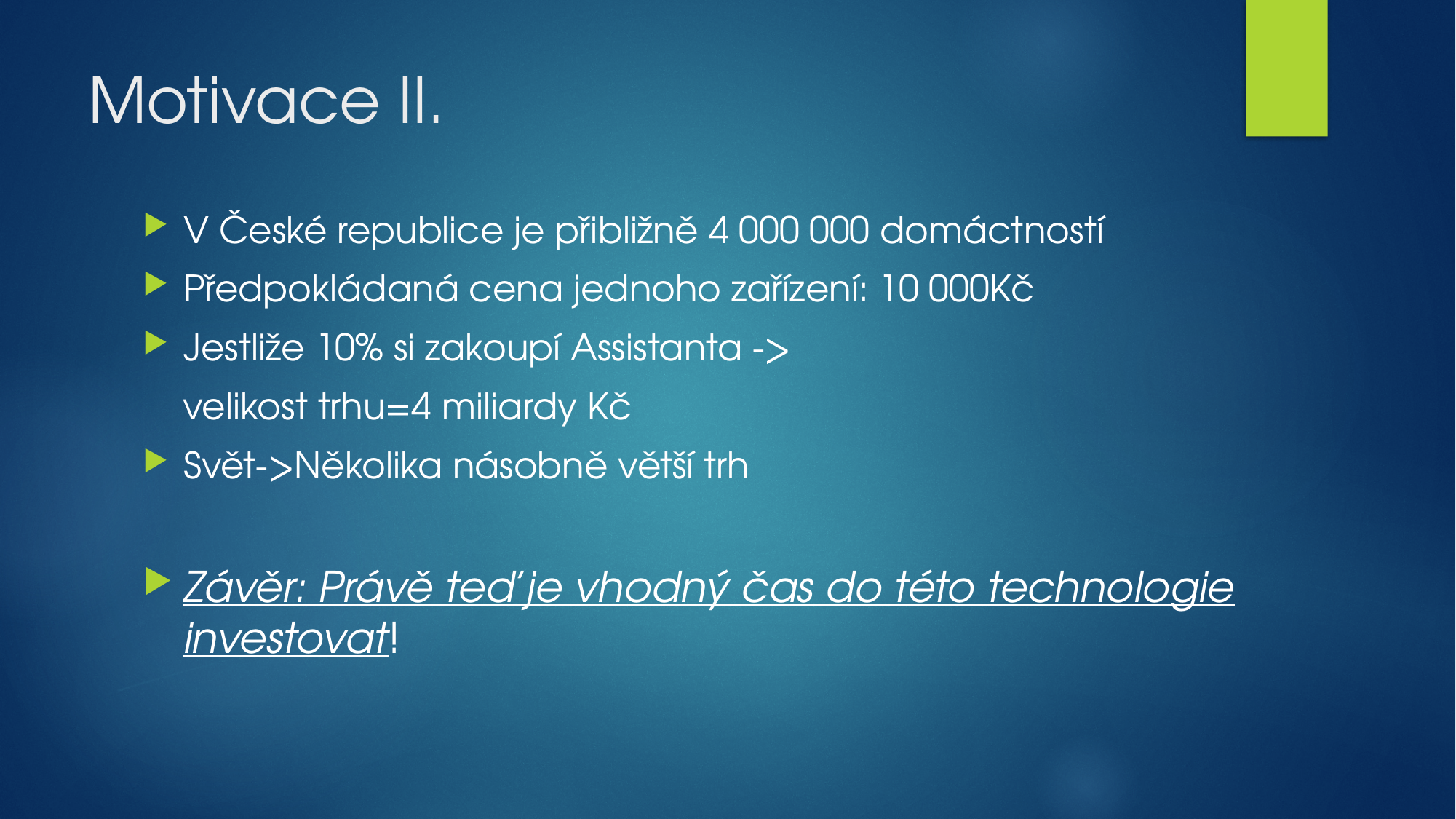

# Motivace II.
V České republice je přibližně 4 000 000 domáctností
Předpokládaná cena jednoho zařízení: 10 000Kč
Jestliže 10% si zakoupí Assistanta ->
    velikost trhu=4 miliardy Kč
Svět->Několika násobně větší trh

Závěr: Právě teď je vhodný čas do této technologie investovat!